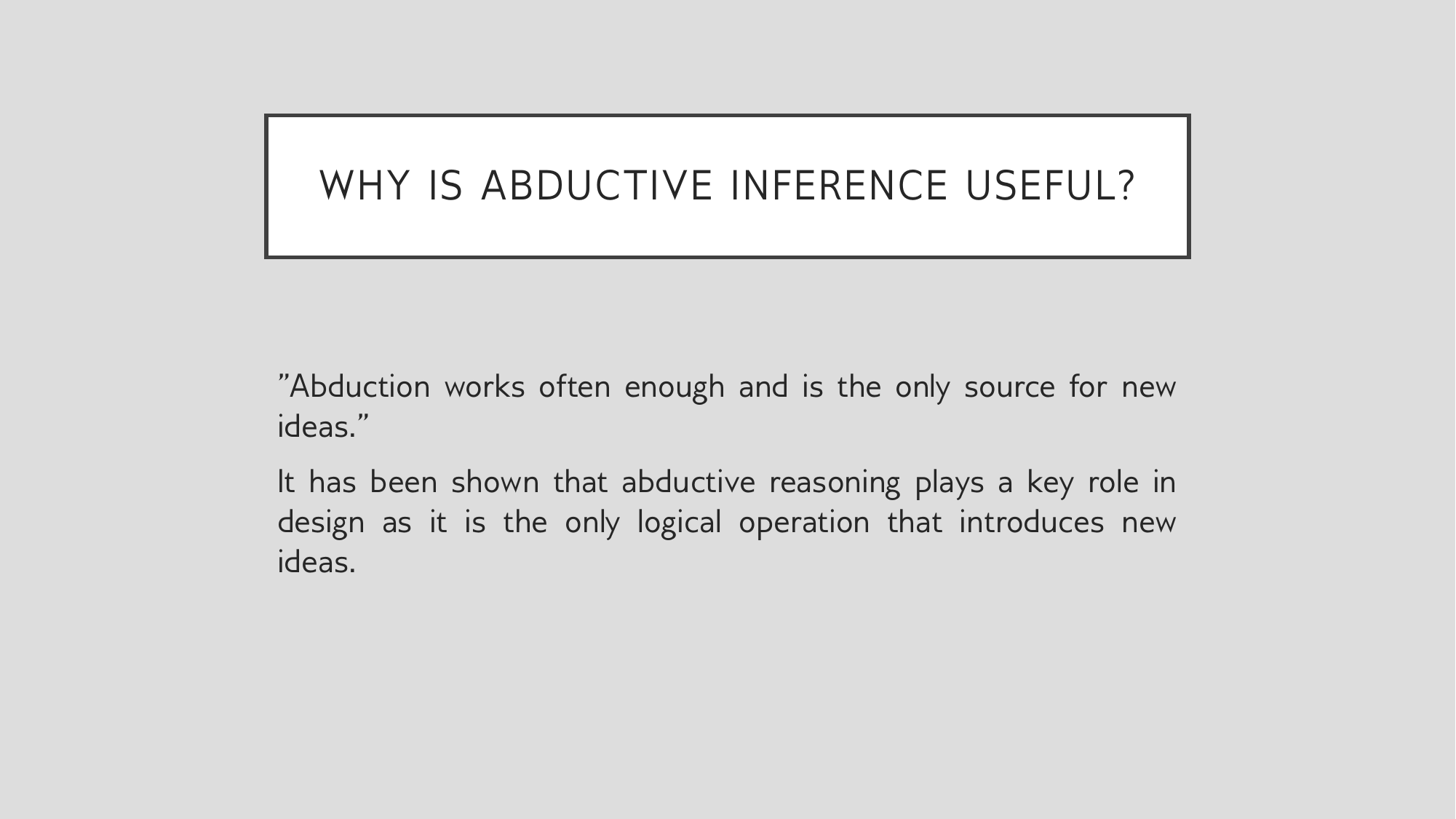

# Why is abductive inference useful?
”Abduction works often enough and is the only source for new ideas.”
It has been shown that abductive reasoning plays a key role in design as it is the only logical operation that introduces new ideas.